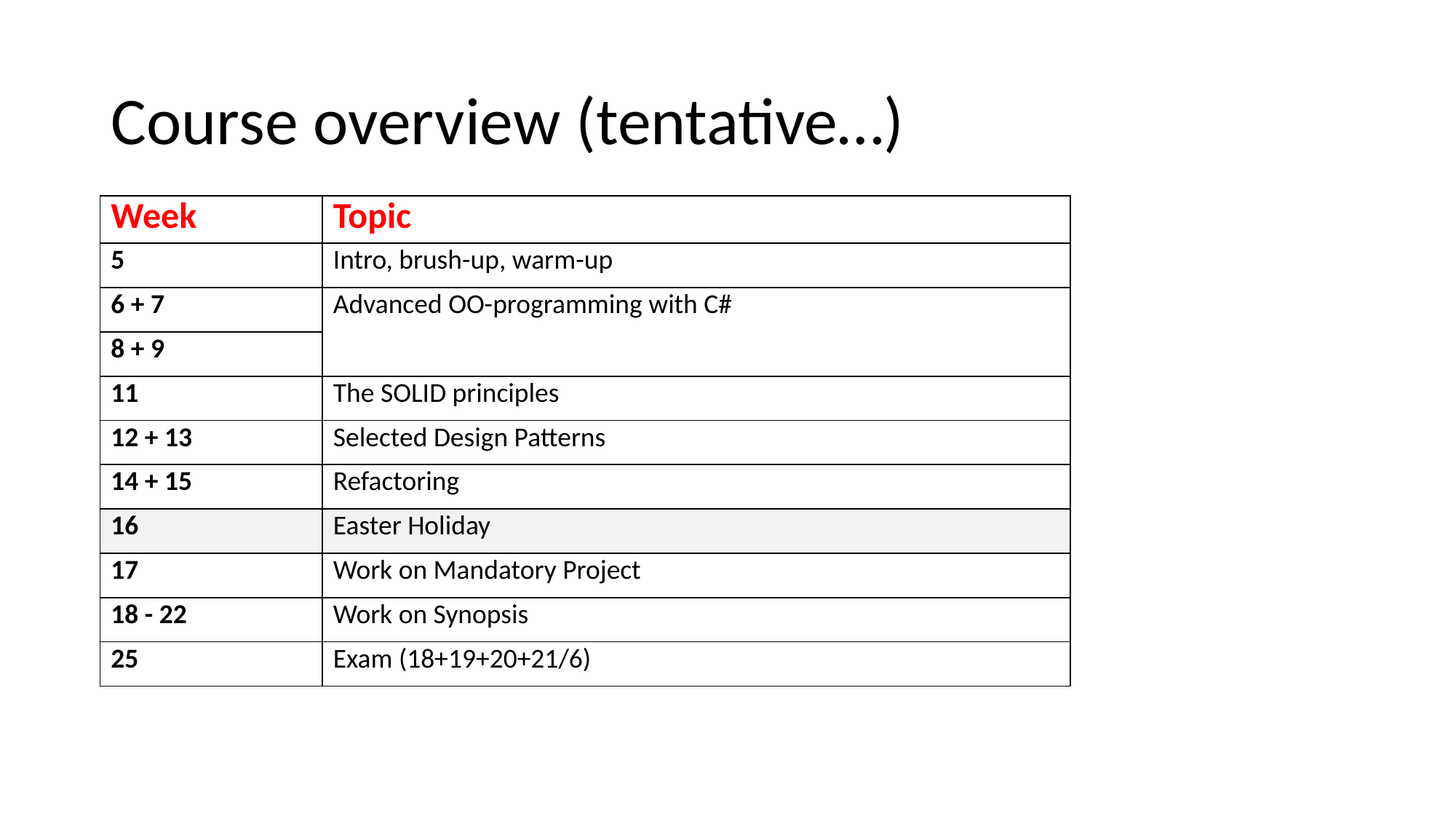

# Course overview (tentative…)
| Week | Topic |
| --- | --- |
| 5 | Intro, brush-up, warm-up |
| 6 + 7 | Advanced OO-programming with C# |
| 8 + 9 |  |
| 11 | The SOLID principles |
| 12 + 13 | Selected Design Patterns |
| 14 + 15 | Refactoring |
| 16 | Easter Holiday |
| 17 | Work on Mandatory Project |
| 18 - 22 | Work on Synopsis |
| 25 | Exam (18+19+20+21/6) |